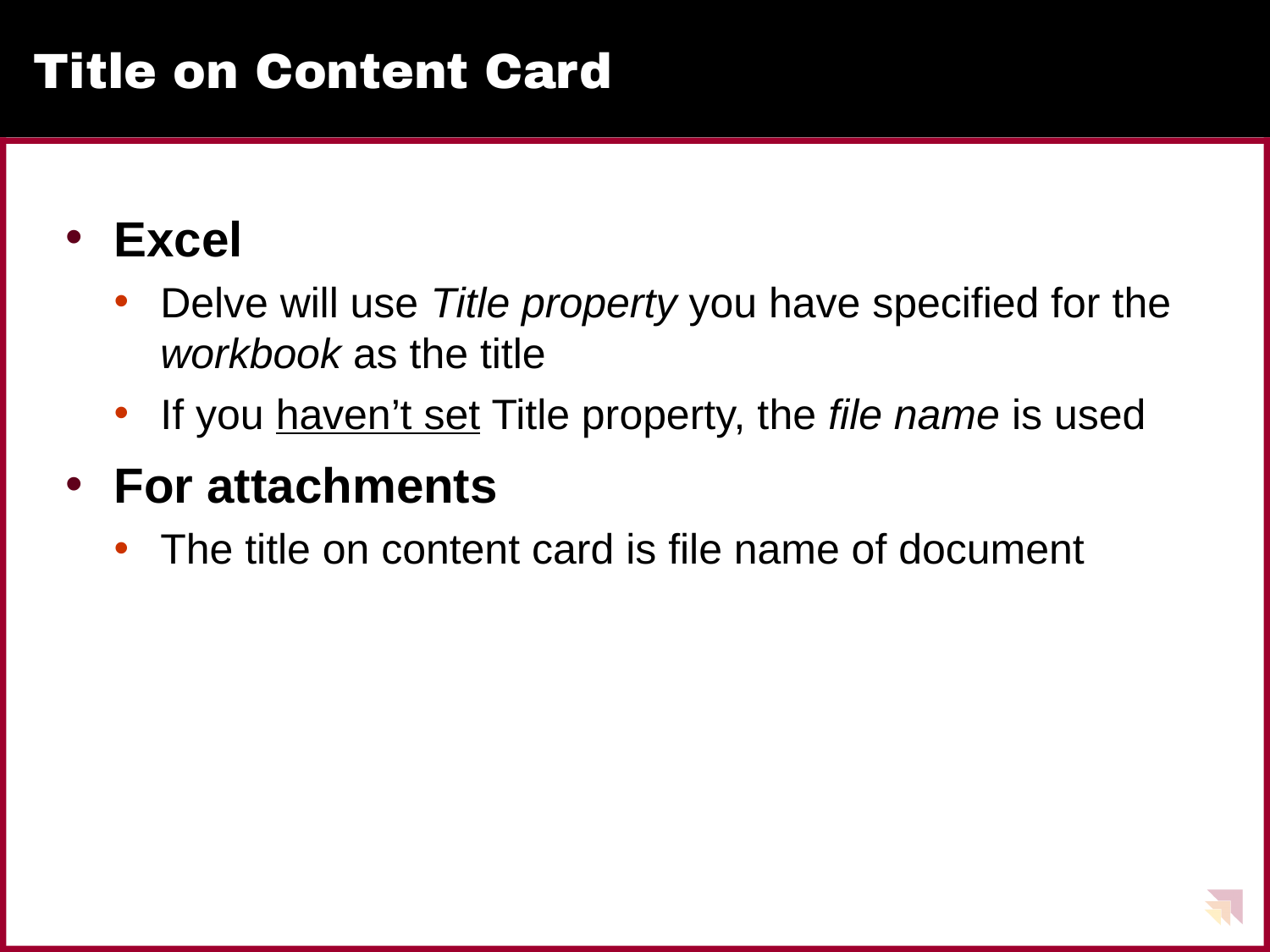

# Title on Content Card
Excel
Delve will use Title property you have specified for the workbook as the title
If you haven’t set Title property, the file name is used
For attachments
The title on content card is file name of document